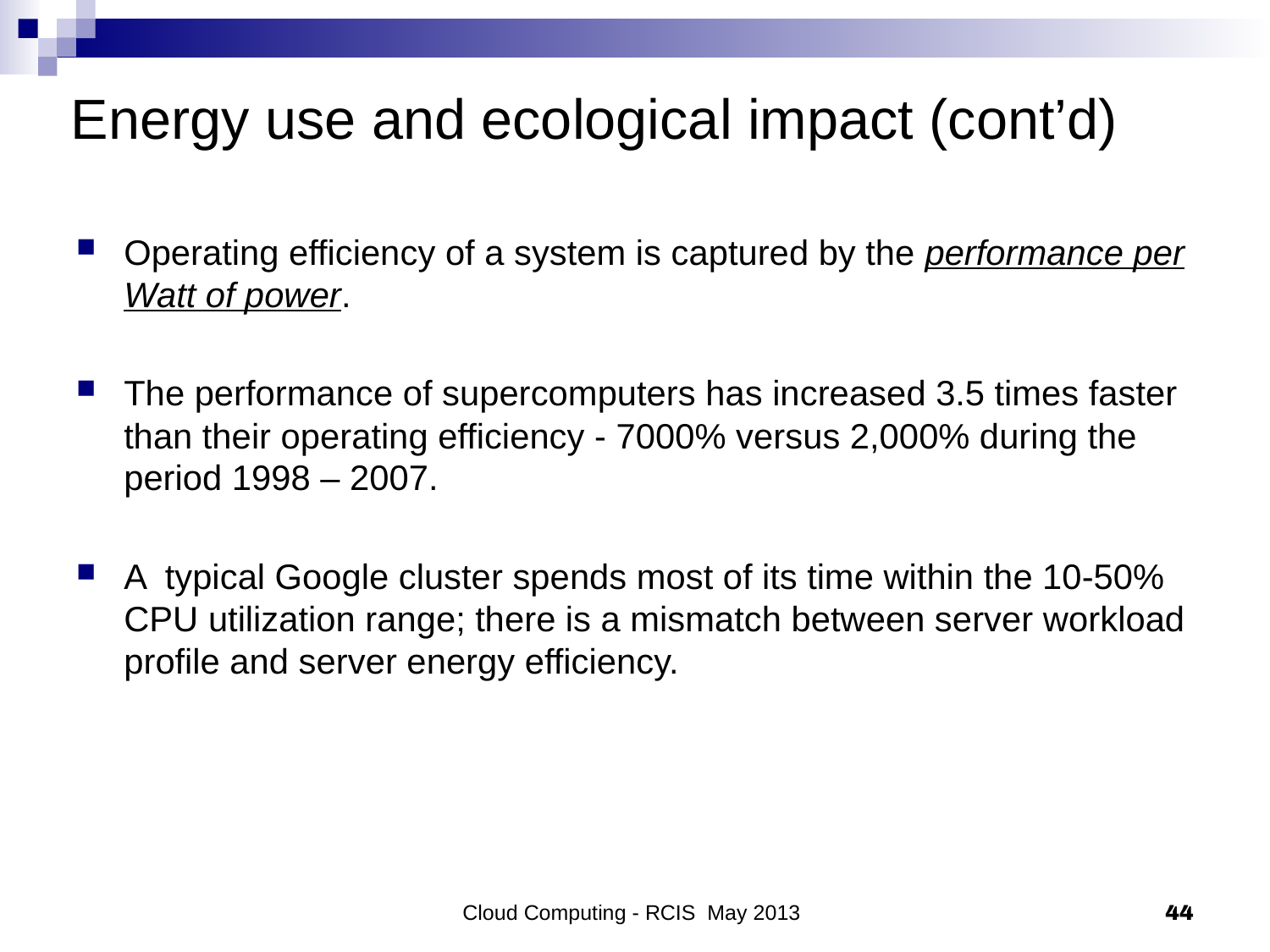

# Energy use and ecological impact (cont’d)
Operating efficiency of a system is captured by the performance per Watt of power.

The performance of supercomputers has increased 3.5 times faster than their operating efficiency - 7000% versus 2,000% during the period 1998 – 2007.

A  typical Google cluster spends most of its time within the 10-50% CPU utilization range; there is a mismatch between server workload profile and server energy efficiency.
Cloud Computing - RCIS  May 2013
44